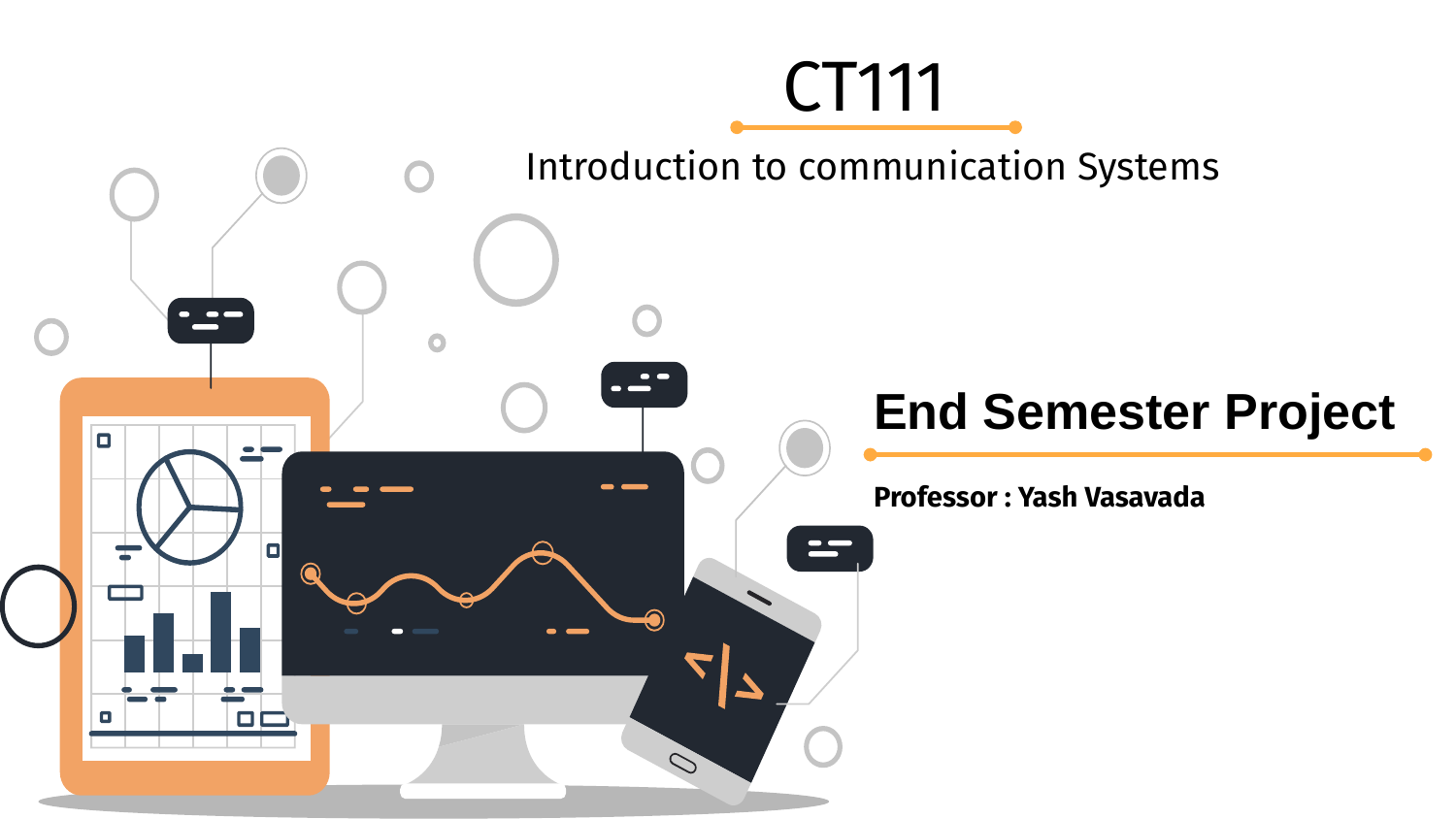

CT111
Introduction to communication Systems

End Semester Project
Professor : Yash Vasavada